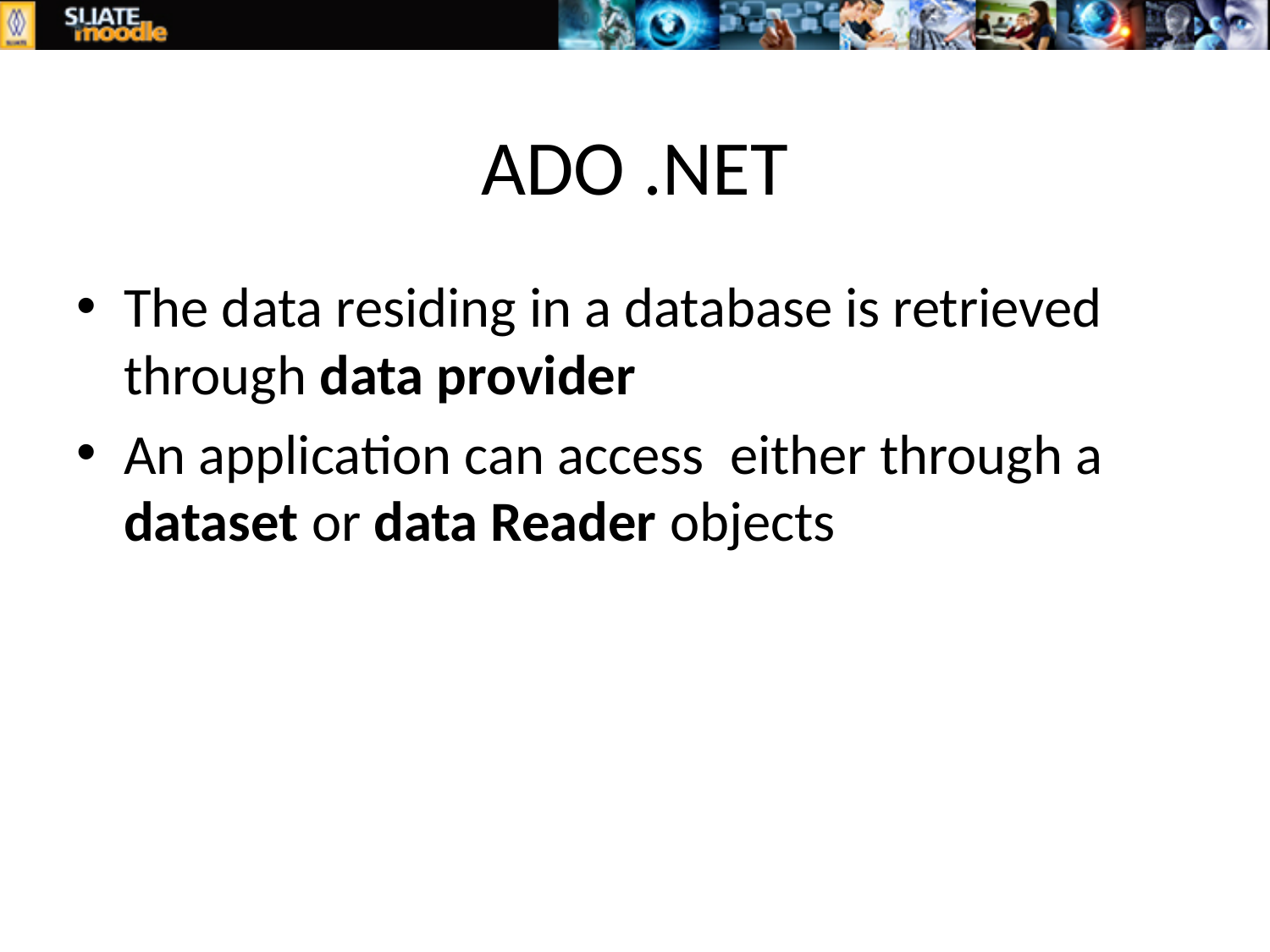

# ADO .NET
The data residing in a database is retrieved through data provider
An application can access  either through a dataset or data Reader objects